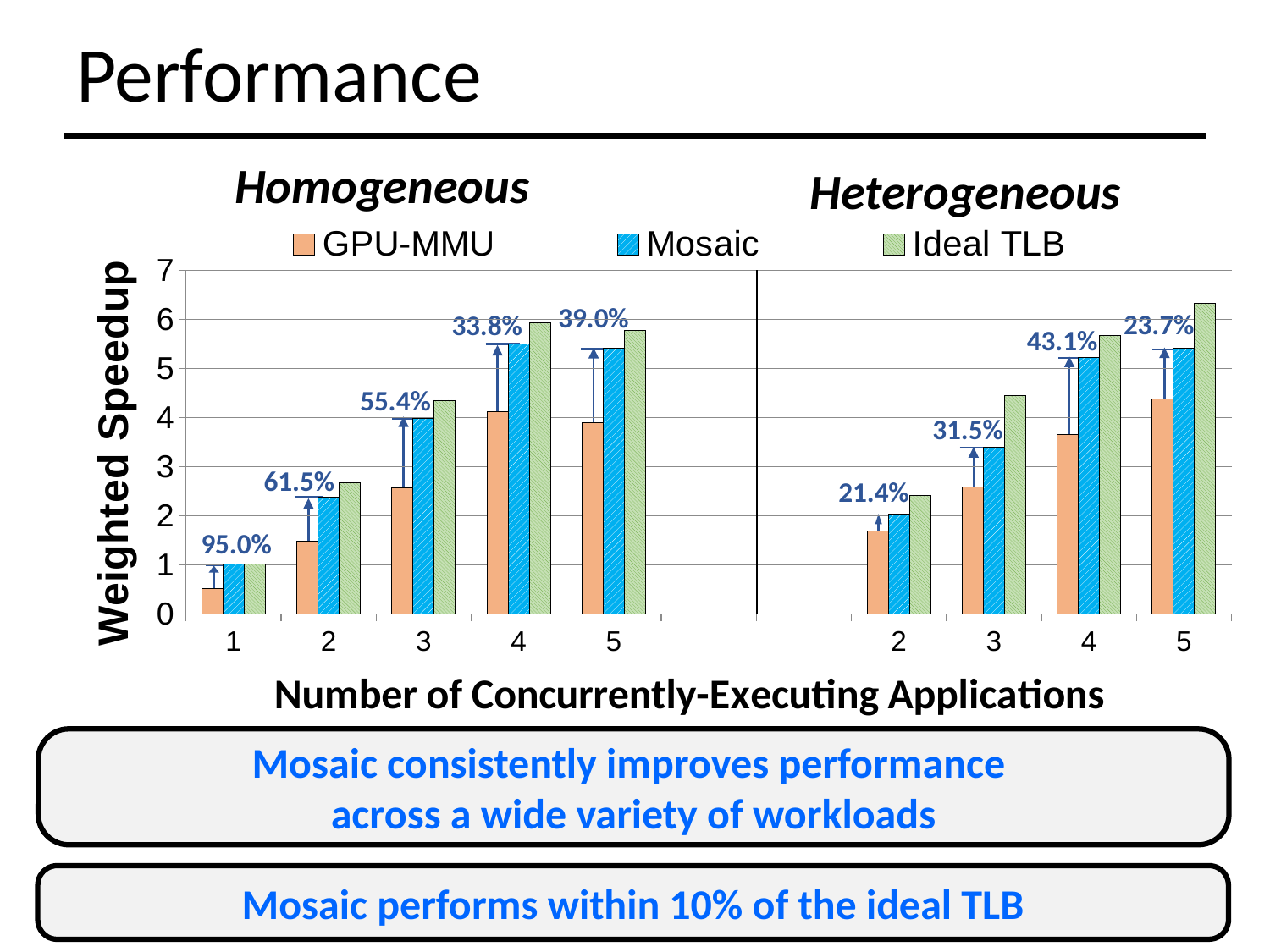

# Performance
Homogeneous
Heterogeneous

### Chart

| Category | GPU-MMU | Mosaic | Ideal TLB  |
|---|---|---|---|
| 1 | 0.518 | 1.01 | 1.02 |
| 2 | 1.476656407093586 | 2.384623597683958 | 2.666887038537413 |
| 3 | 2.564207122817525 | 3.985010550845388 | 4.35291454850962 |
| 4 | 4.111844840363775 | 5.50199877127372 | 5.93141408336558 |
| 5 | 3.897276404428593 | 5.415830137614791 | 5.777363809660937 |
|  | None | None | None |
|  | None | None | None |
| 2 | 1.67887735951538 | 2.038750836223109 | 2.40897792511996 |
| 3 | 2.583918382187498 | 3.397217636039713 | 4.441343403967694 |
| 4 | 3.654434485631343 | 5.230853093773813 | 5.667936909417196 |
| 5 | 4.372906794150888 | 5.407140265281953 | 6.31873067765105 |
39.0%
23.7%
33.8%
43.1%
55.4%
31.5%
61.5%
21.4%
95.0%
Mosaic consistently improves performance
across a wide variety of workloads
Mosaic performs within 10% of the ideal TLB
49